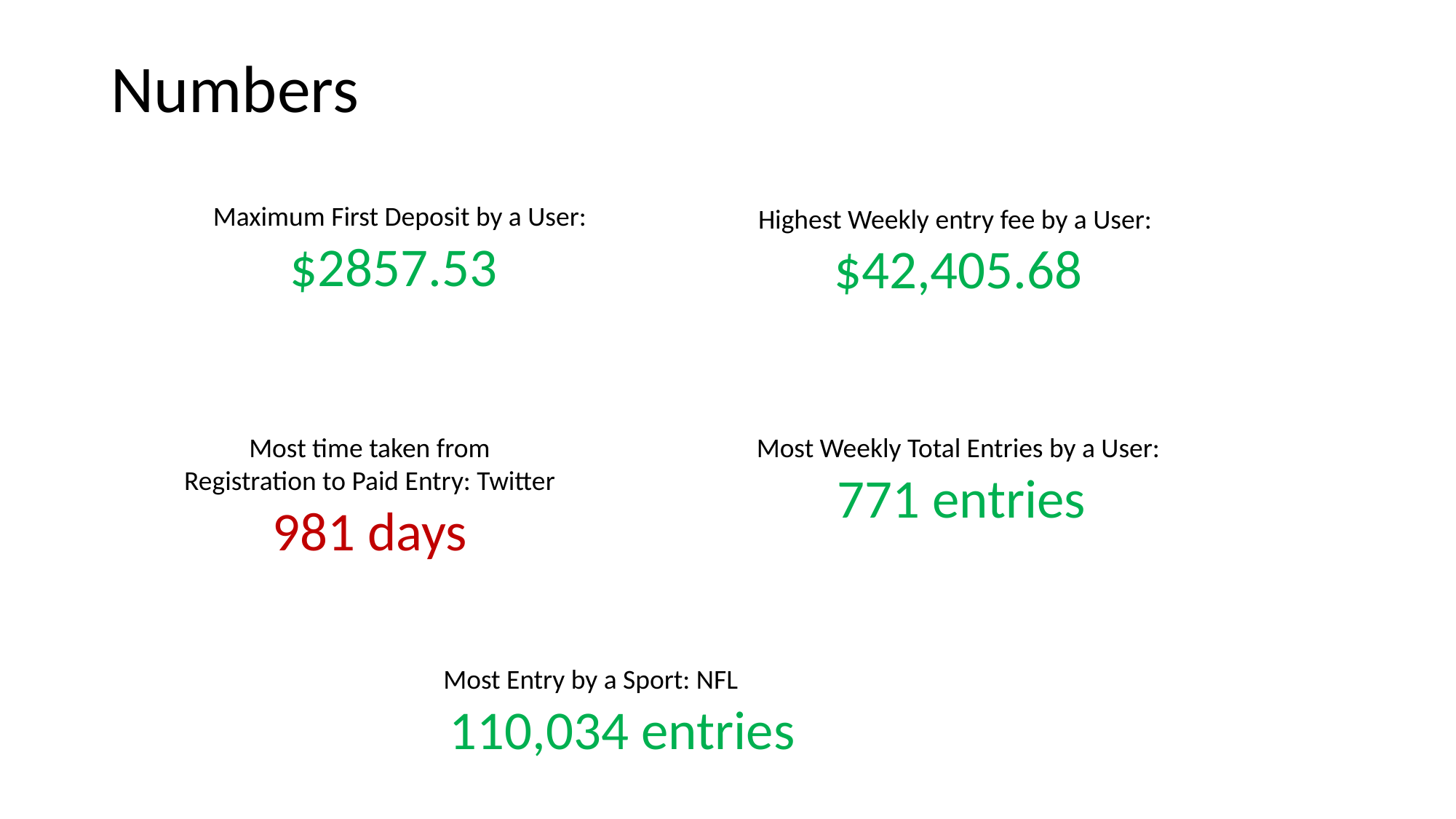

# Numbers
Maximum First Deposit by a User: $2857.53

Highest Weekly entry fee by a User:
$42,405.68
Most time taken from Registration to Paid Entry: Twitter
981 days
Most Weekly Total Entries by a User:
 771 entries
Most Entry by a Sport: NFL
 110,034 entries